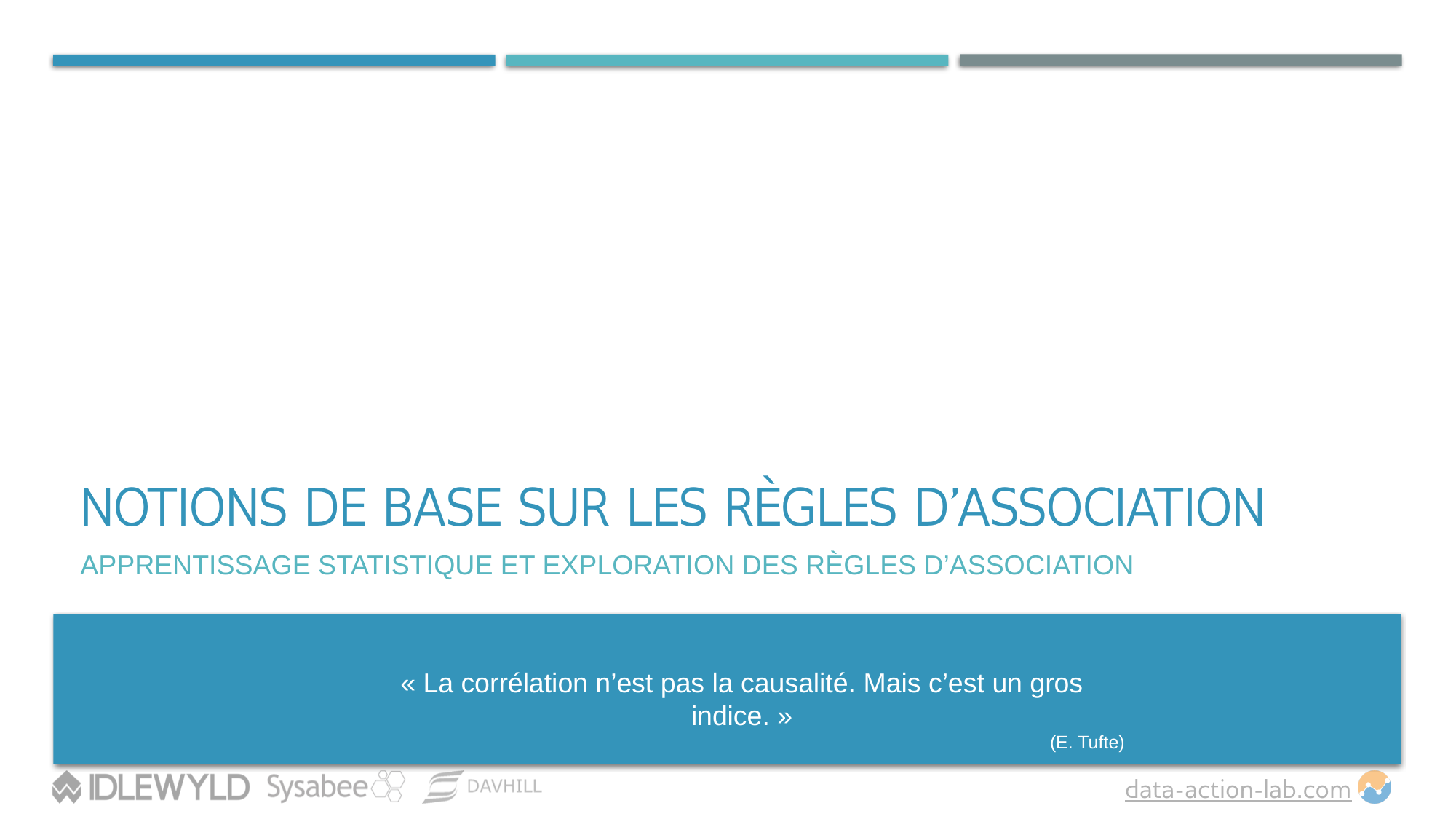

# Notions de base sur les règles d’association
APPRENTISSAGE STATISTIQUE ET EXPLORATION DES RÈGLES D’ASSOCIATION
« La corrélation n’est pas la causalité. Mais c’est un gros indice. »
(E. Tufte)